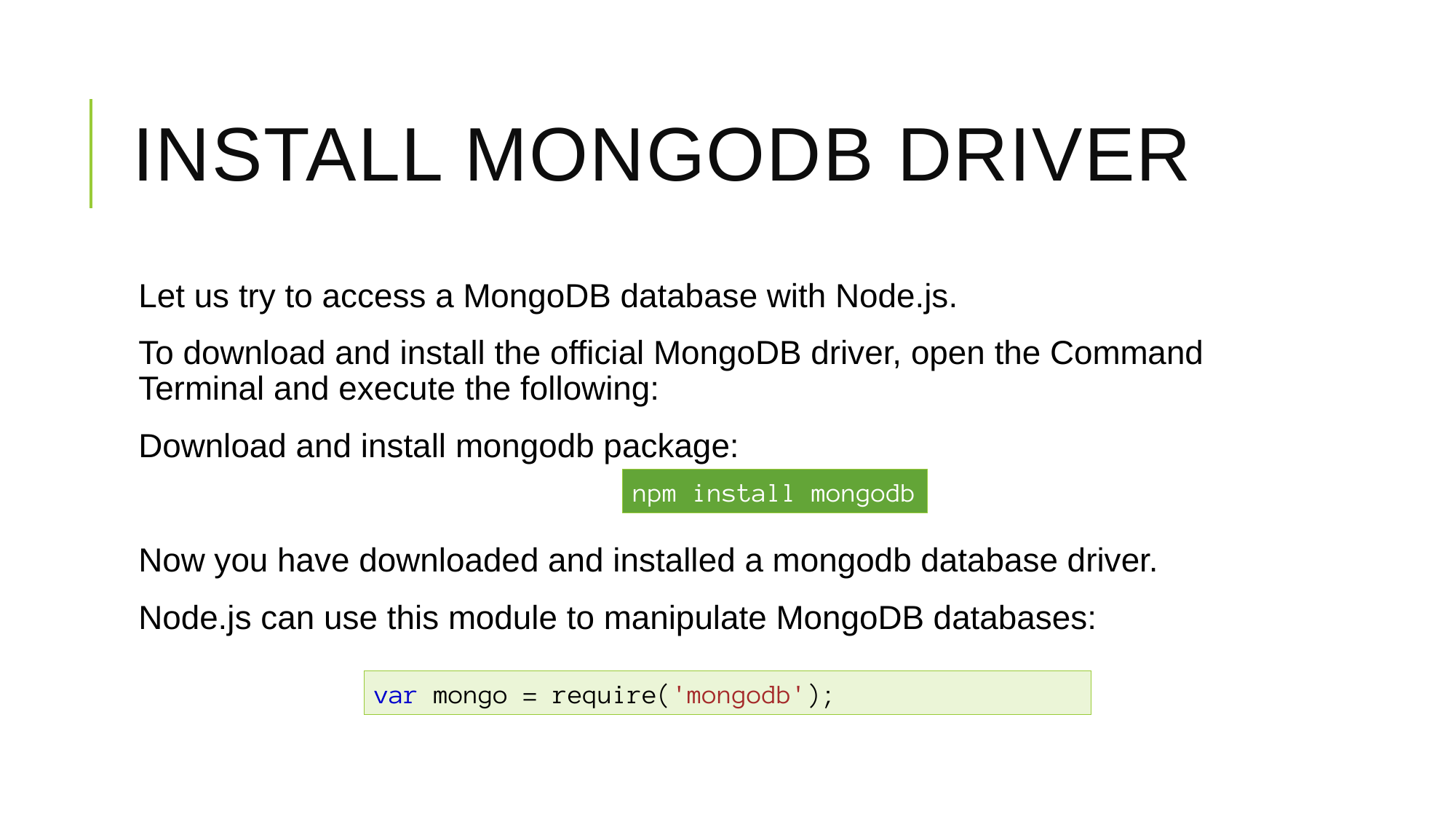

# Install MongoDB Driver
Let us try to access a MongoDB database with Node.js.
To download and install the official MongoDB driver, open the Command Terminal and execute the following:
Download and install mongodb package:

Now you have downloaded and installed a mongodb database driver.
Node.js can use this module to manipulate MongoDB databases:
npm install mongodb
var mongo = require('mongodb');